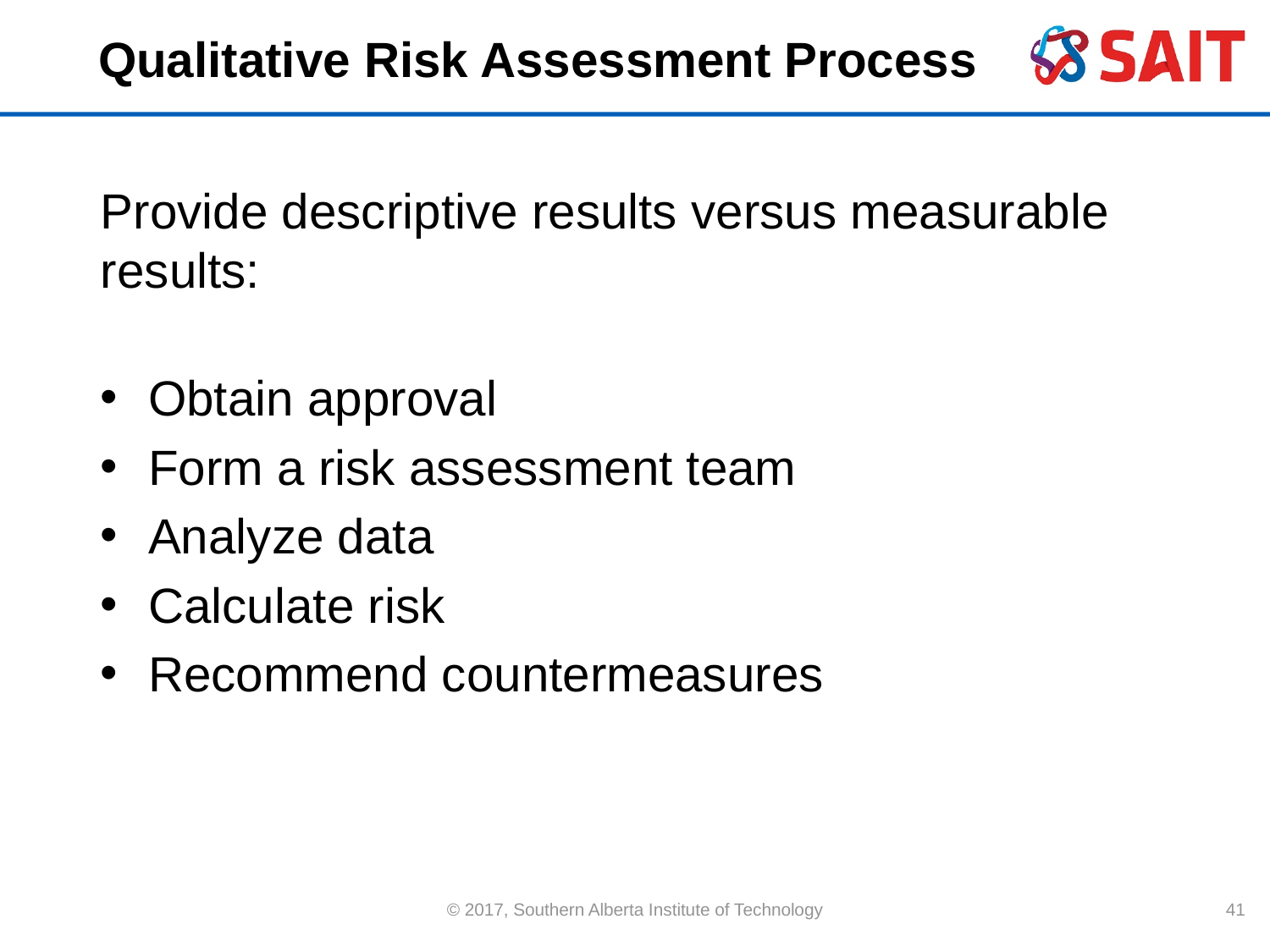

# Qualitative Risk Assessment Process
Provide descriptive results versus measurable results:
Obtain approval
Form a risk assessment team
Analyze data
Calculate risk
Recommend countermeasures